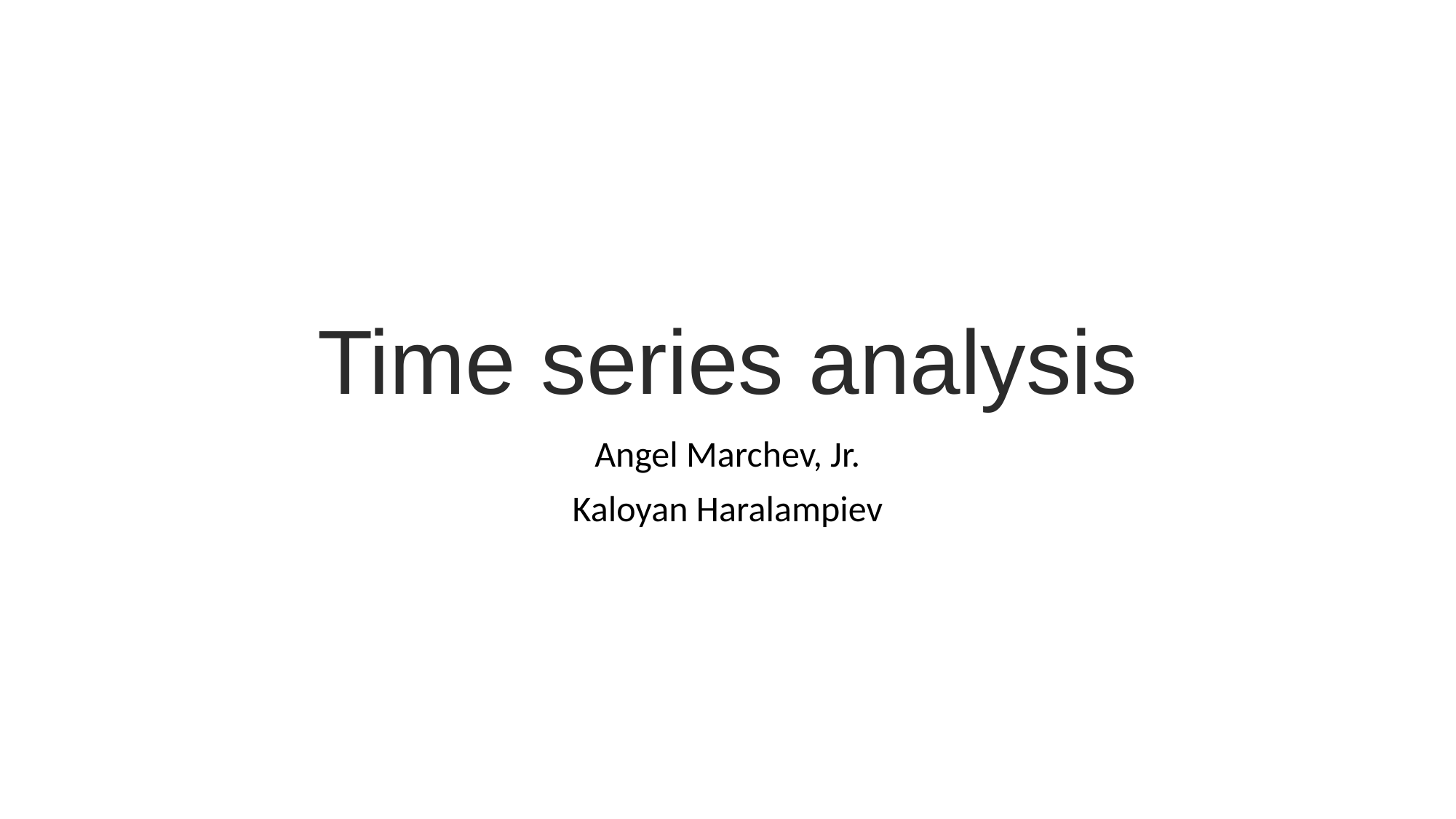

# Time series analysis
Angel Marchev, Jr.
Kaloyan Haralampiev